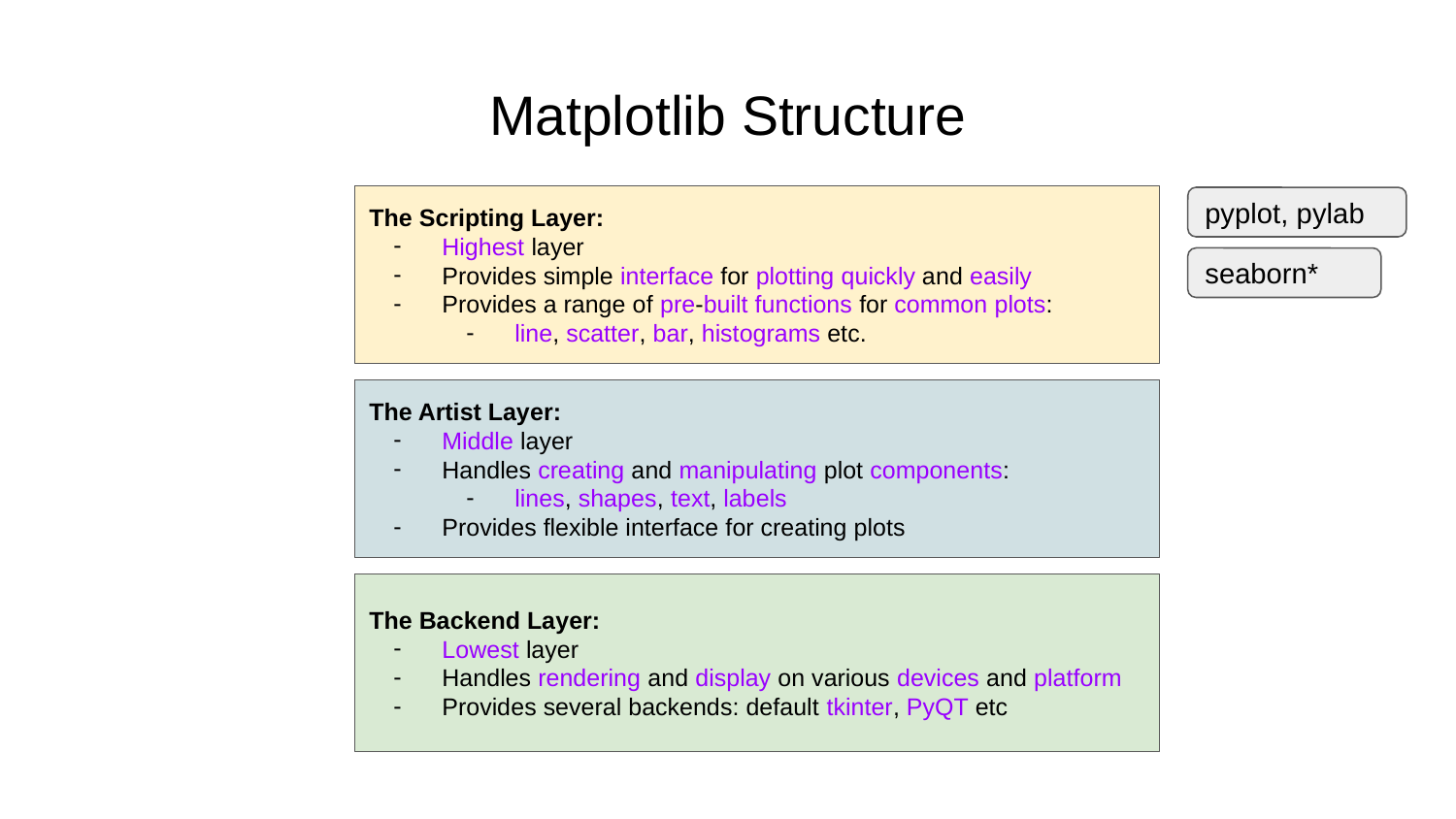

# Matplotlib Structure
The Scripting Layer:
Highest layer
Provides simple interface for plotting quickly and easily
Provides a range of pre-built functions for common plots:
line, scatter, bar, histograms etc.
pyplot, pylab
seaborn*
The Artist Layer:
Middle layer
Handles creating and manipulating plot components:
lines, shapes, text, labels
Provides flexible interface for creating plots
The Backend Layer:
Lowest layer
Handles rendering and display on various devices and platform
Provides several backends: default tkinter, PyQT etc